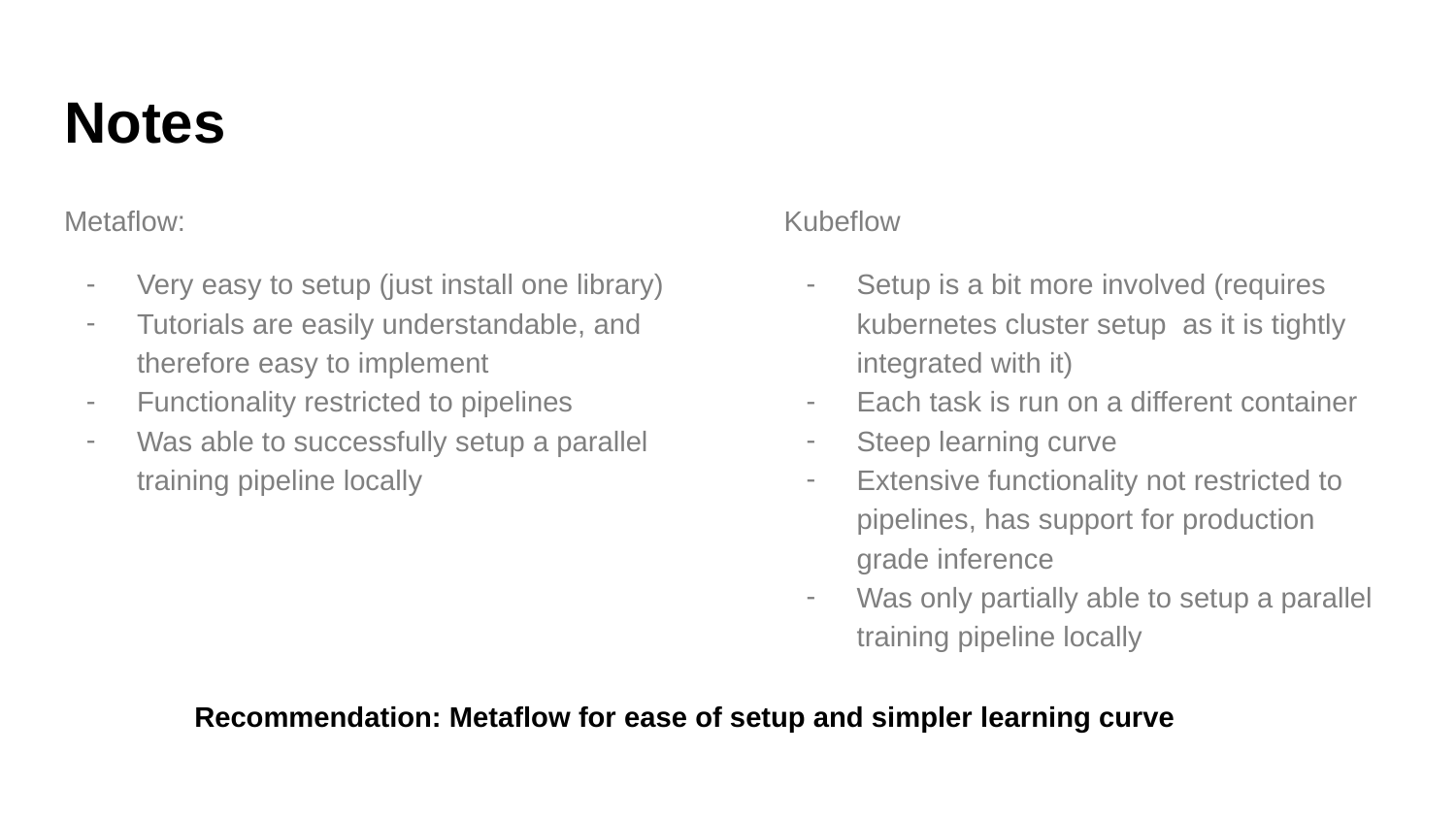

# Notes
Metaflow:
Very easy to setup (just install one library)
Tutorials are easily understandable, and therefore easy to implement
Functionality restricted to pipelines
Was able to successfully setup a parallel training pipeline locally
Kubeflow
Setup is a bit more involved (requires kubernetes cluster setup  as it is tightly integrated with it)
Each task is run on a different container
Steep learning curve
Extensive functionality not restricted to pipelines, has support for production grade inference
Was only partially able to setup a parallel training pipeline locally
Recommendation: Metaflow for ease of setup and simpler learning curve